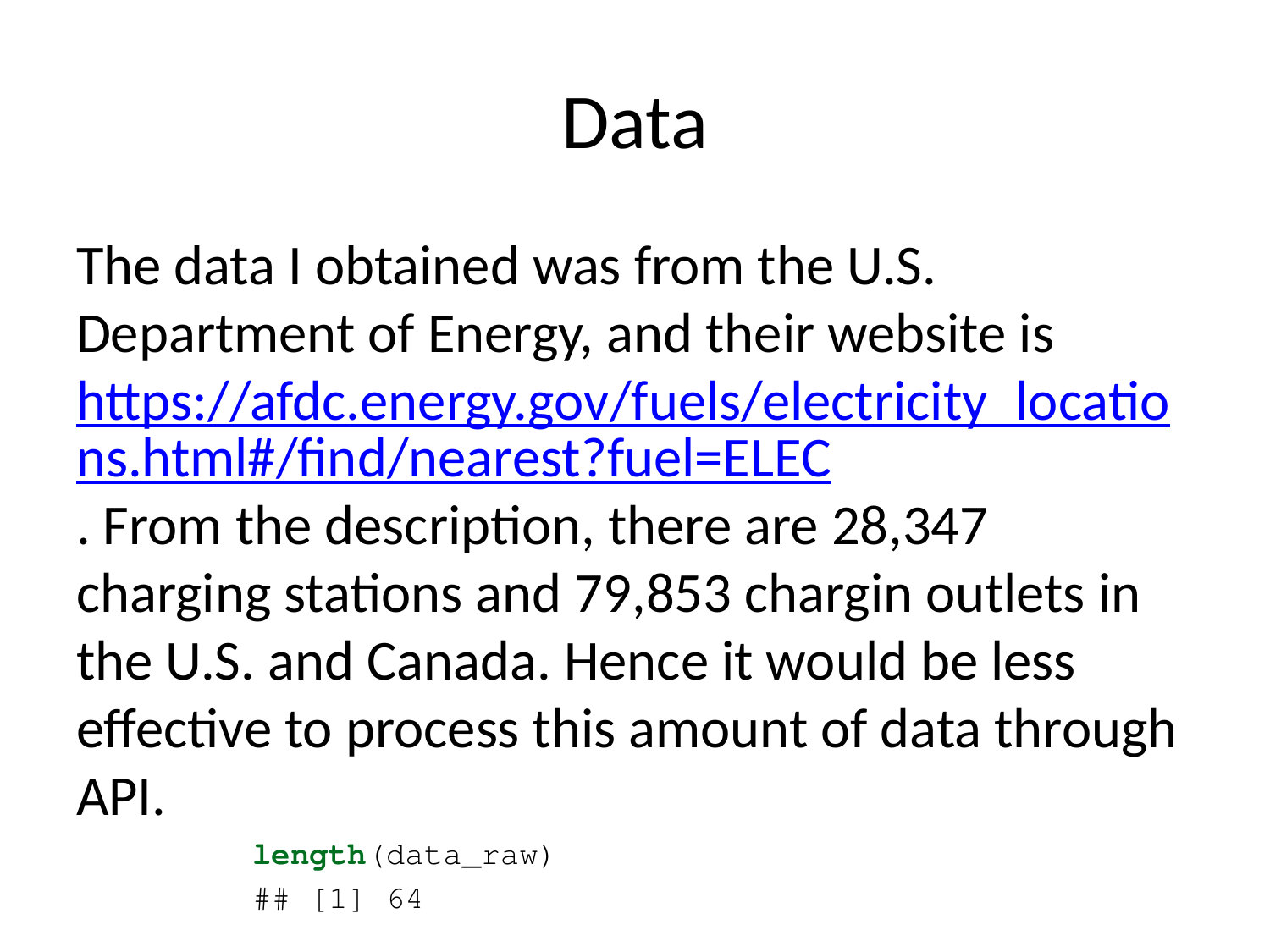

# Data
The data I obtained was from the U.S. Department of Energy, and their website is https://afdc.energy.gov/fuels/electricity_locations.html#/find/nearest?fuel=ELEC. From the description, there are 28,347 charging stations and 79,853 chargin outlets in the U.S. and Canada. Hence it would be less effective to process this amount of data through API.
length(data_raw)
## [1] 64